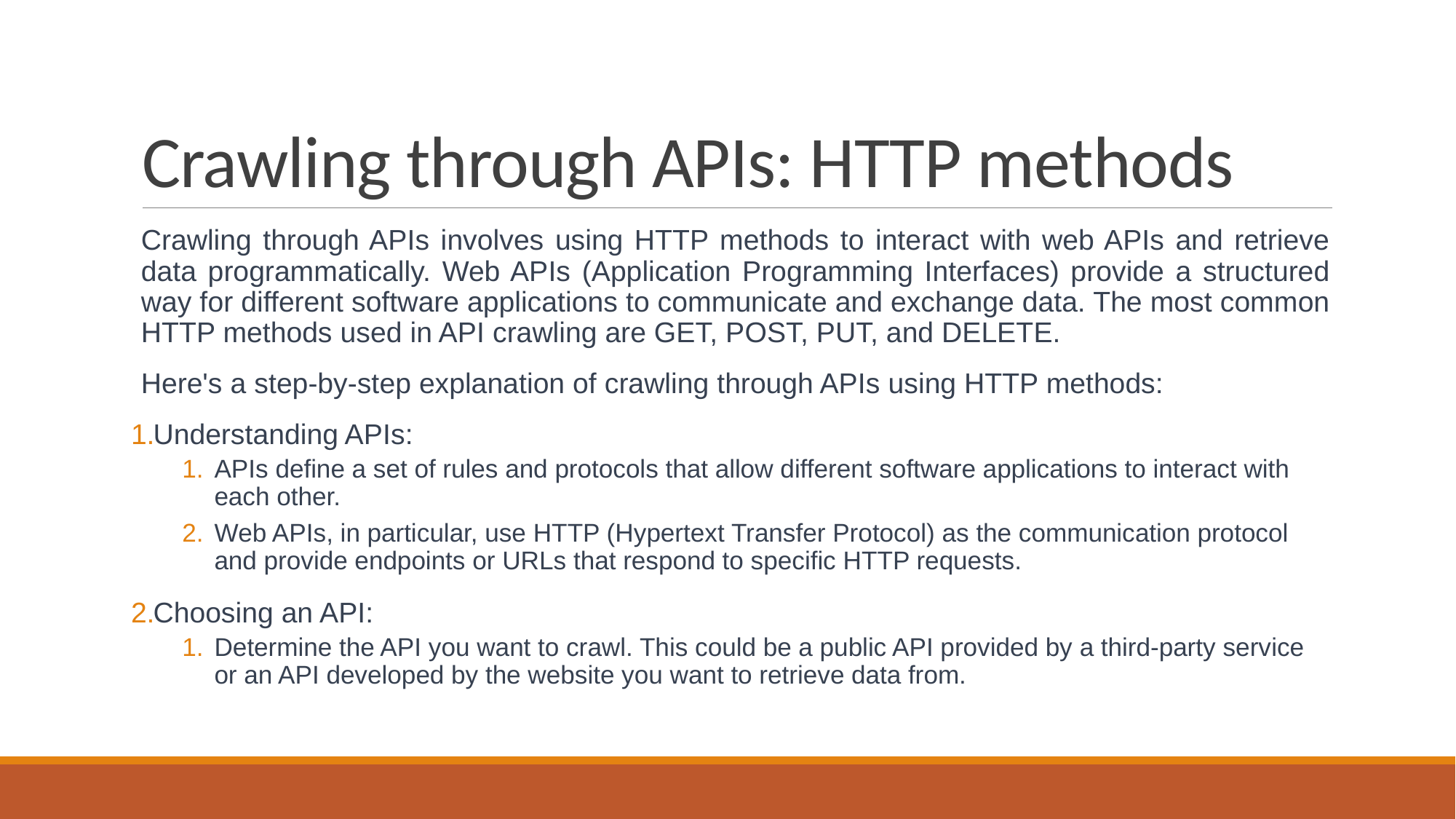

# Crawling through APIs: HTTP methods
Crawling through APIs involves using HTTP methods to interact with web APIs and retrieve data programmatically. Web APIs (Application Programming Interfaces) provide a structured way for different software applications to communicate and exchange data. The most common HTTP methods used in API crawling are GET, POST, PUT, and DELETE.
Here's a step-by-step explanation of crawling through APIs using HTTP methods:
Understanding APIs:
APIs define a set of rules and protocols that allow different software applications to interact with each other.
Web APIs, in particular, use HTTP (Hypertext Transfer Protocol) as the communication protocol and provide endpoints or URLs that respond to specific HTTP requests.
Choosing an API:
Determine the API you want to crawl. This could be a public API provided by a third-party service or an API developed by the website you want to retrieve data from.